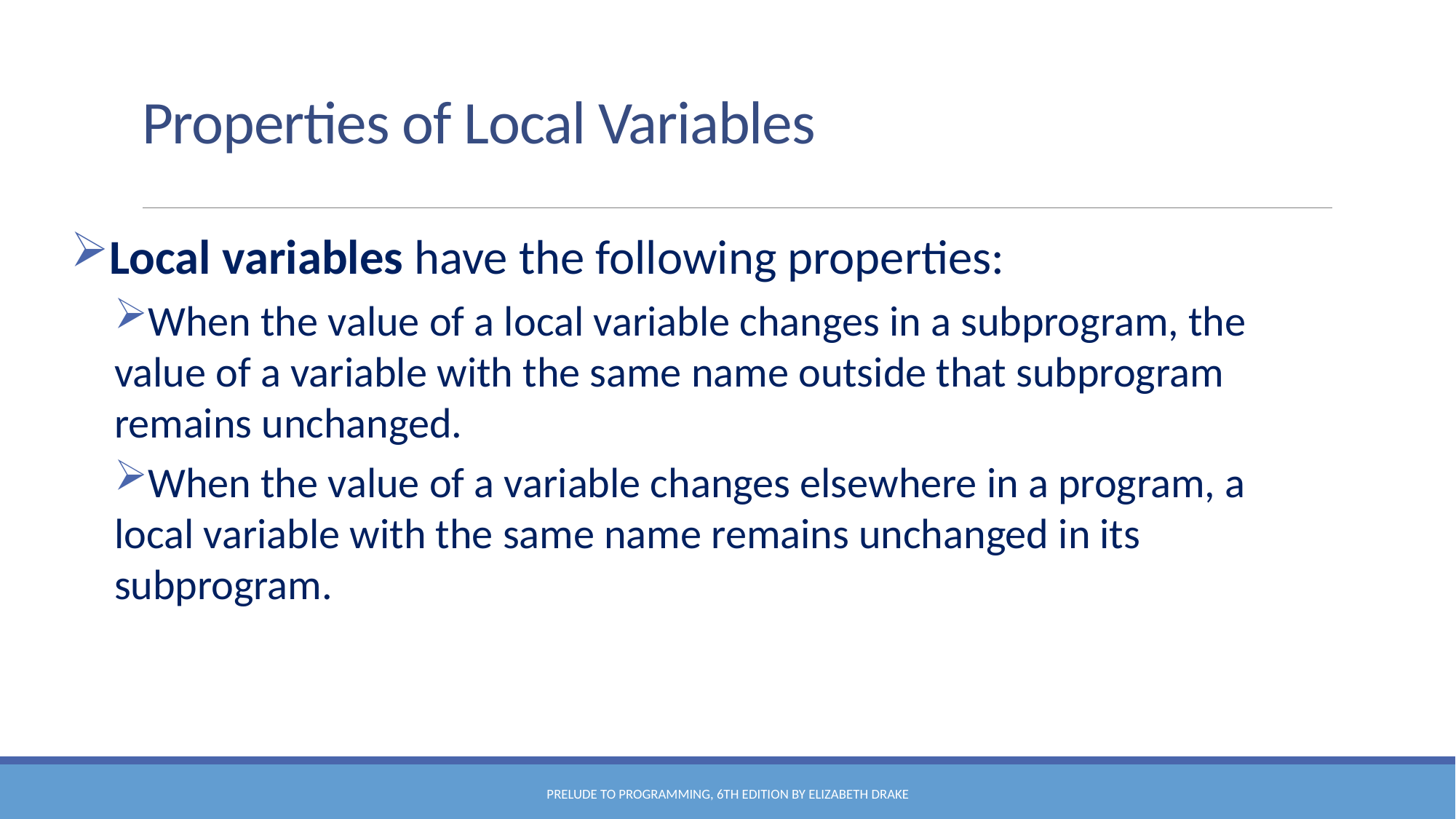

# Properties of Local Variables
Local variables have the following properties:
When the value of a local variable changes in a subprogram, the value of a variable with the same name outside that subprogram remains unchanged.
When the value of a variable changes elsewhere in a program, a local variable with the same name remains unchanged in its subprogram.
Prelude to Programming, 6th edition by Elizabeth Drake